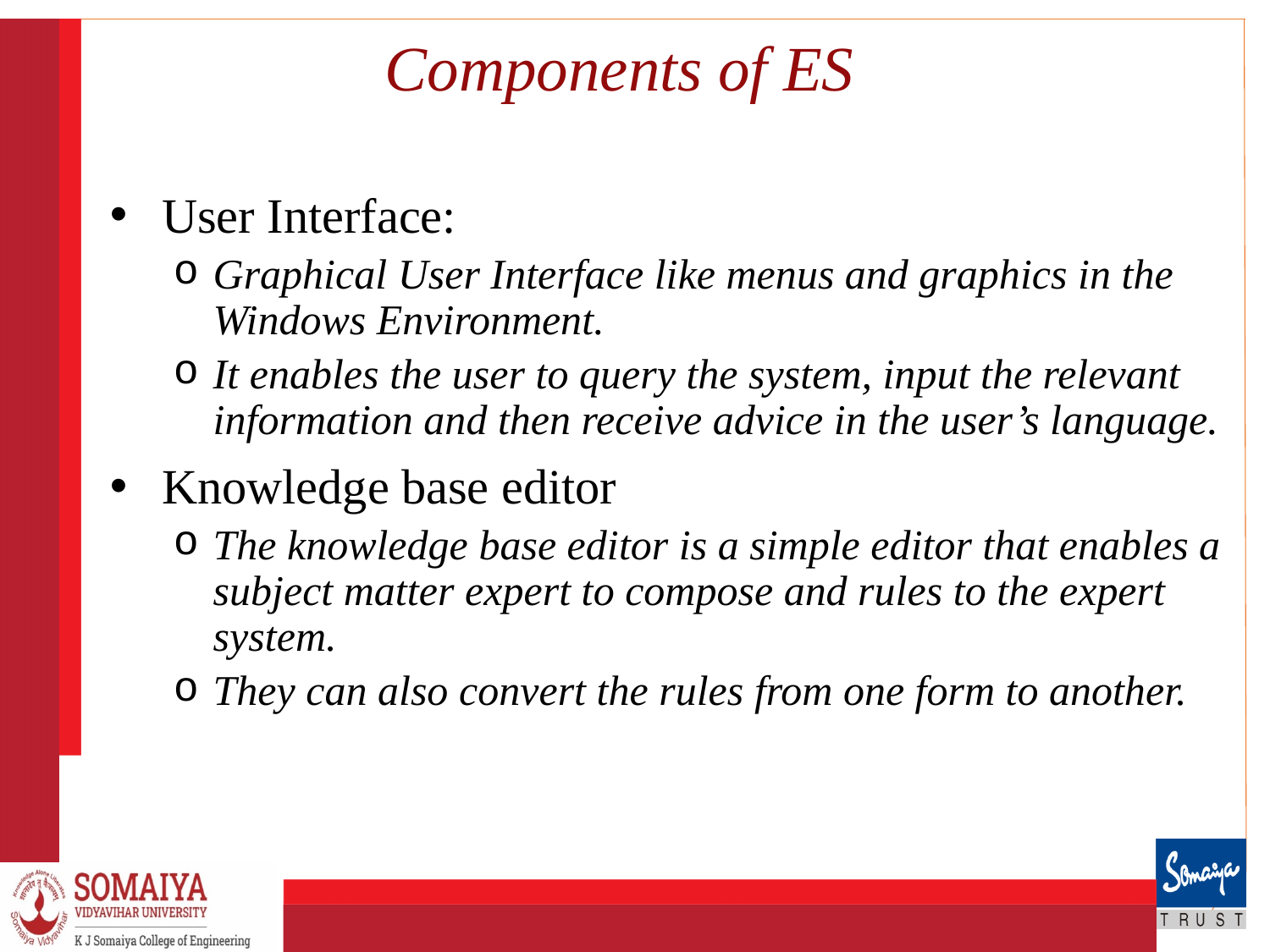

# Components of ES
 User Interface:
Graphical User Interface like menus and graphics in the Windows Environment.
It enables the user to query the system, input the relevant information and then receive advice in the user’s language.
 Knowledge base editor
The knowledge base editor is a simple editor that enables a subject matter expert to compose and rules to the expert system.
They can also convert the rules from one form to another.